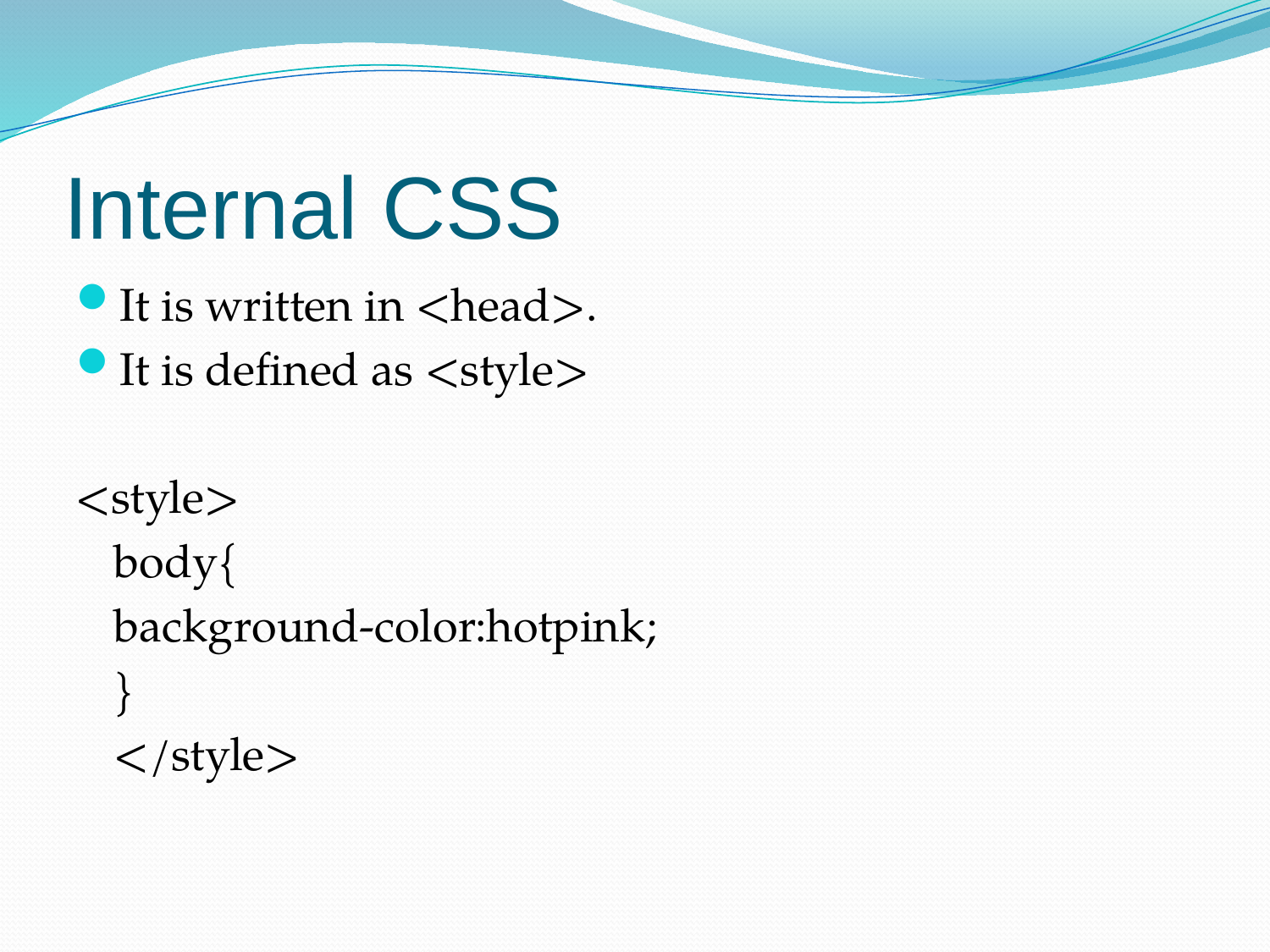

# Internal CSS
It is written in <head>.
It is defined as <style>

<style>
	body{
	background-color:hotpink;
	}
	</style>